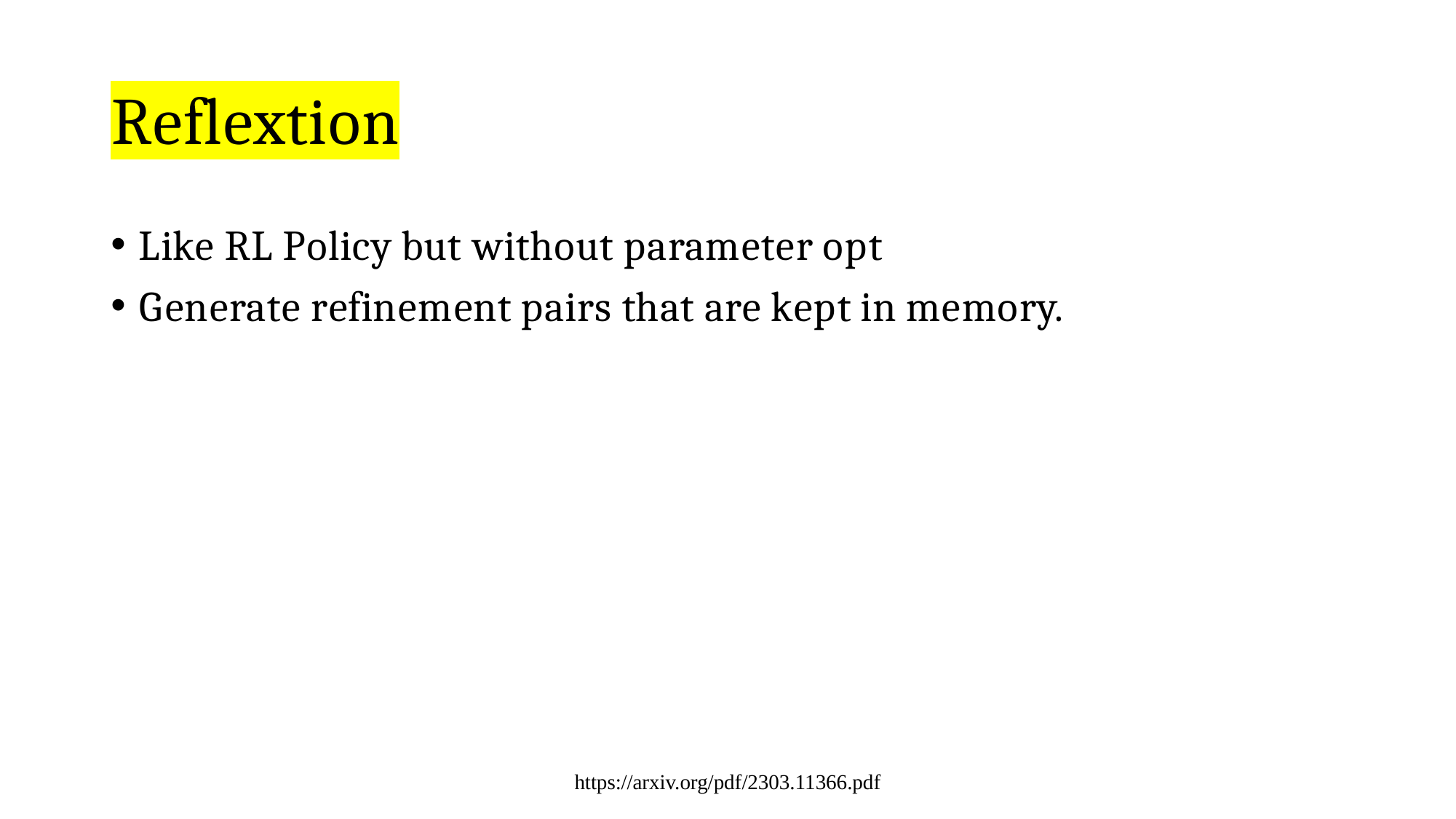

# Reflextion
Like RL Policy but without parameter opt
Generate refinement pairs that are kept in memory.
https://arxiv.org/pdf/2303.11366.pdf